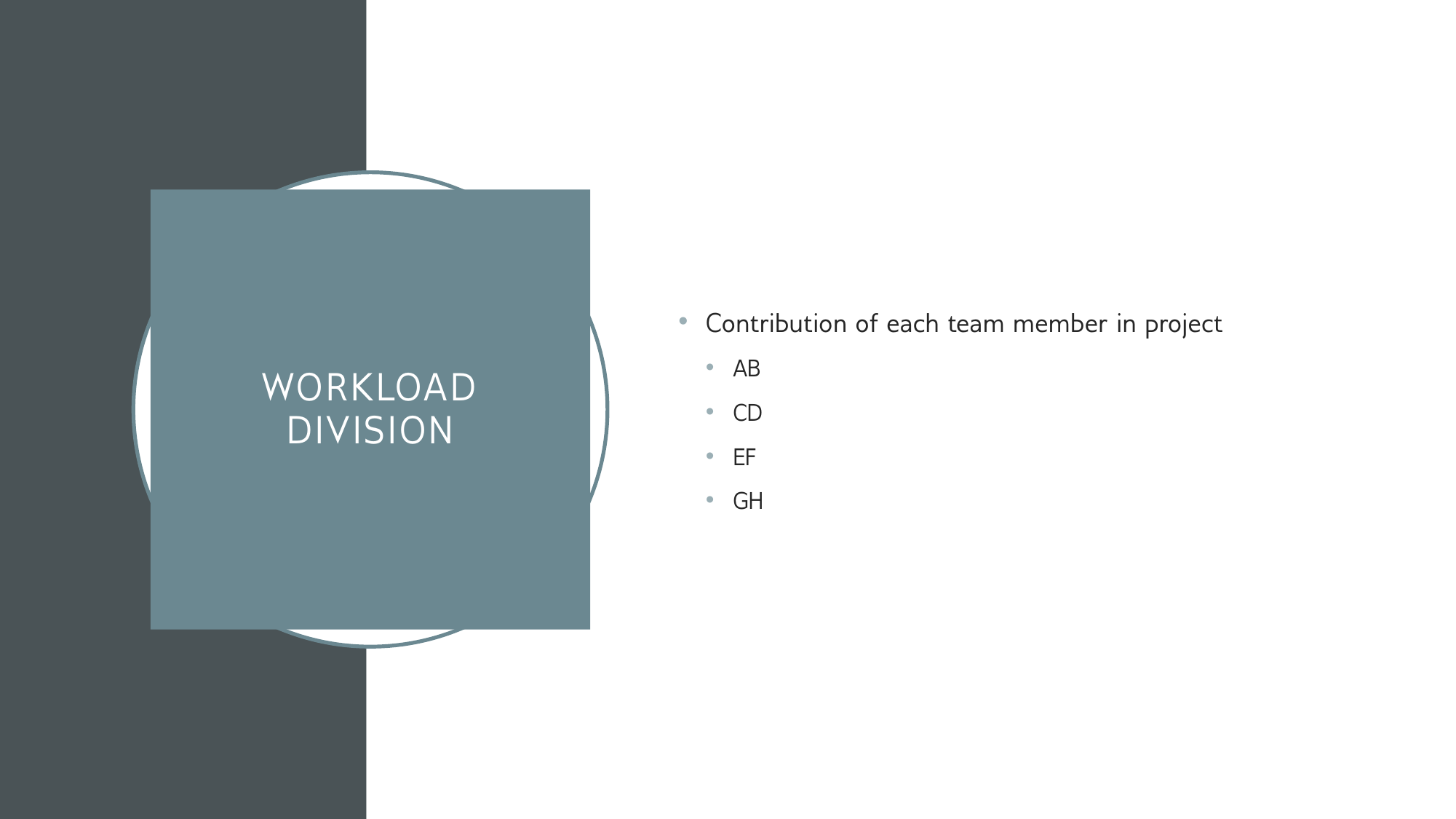

Contribution of each team member in project
AB
CD
EF
GH

# Workload Division